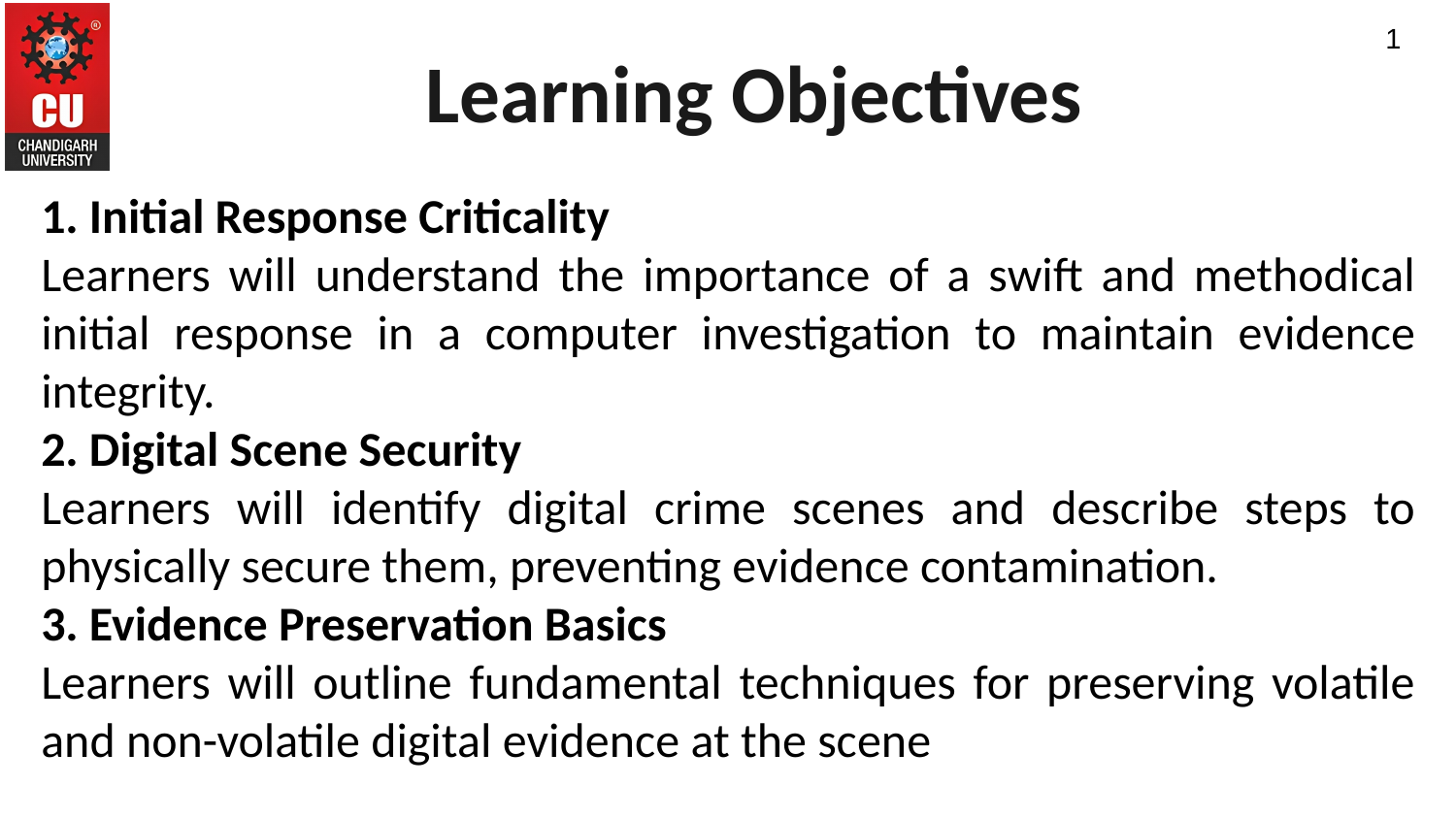

1

Learning Objectives
1. Initial Response Criticality
Learners will understand the importance of a swift and methodical initial response in a computer investigation to maintain evidence integrity.
2. Digital Scene Security
Learners will identify digital crime scenes and describe steps to physically secure them, preventing evidence contamination.
3. Evidence Preservation Basics
Learners will outline fundamental techniques for preserving volatile and non-volatile digital evidence at the scene